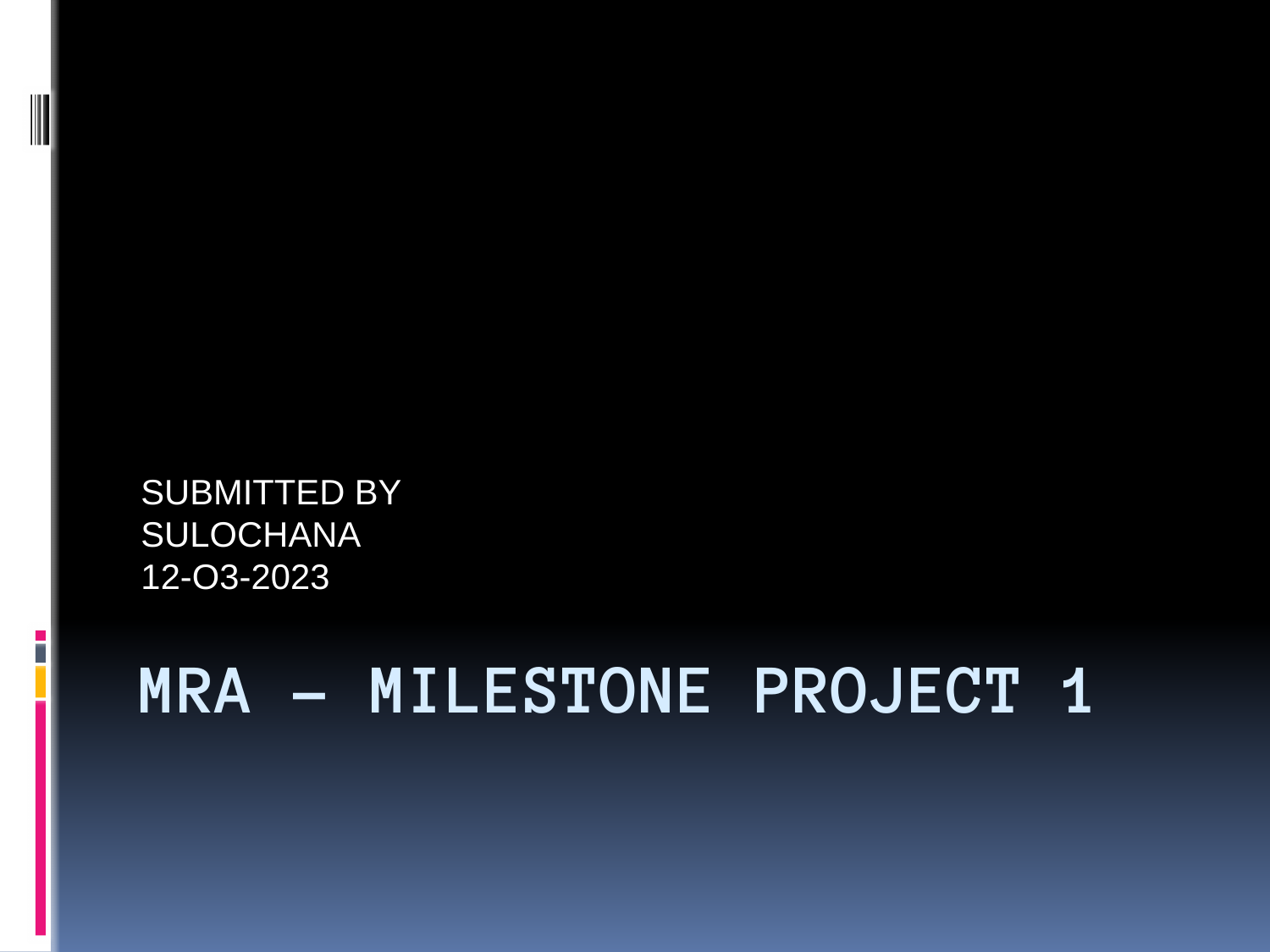

SUBMITTED BY
SULOCHANA
12-O3-2023
# MRA – MILESTONE PROJECT 1